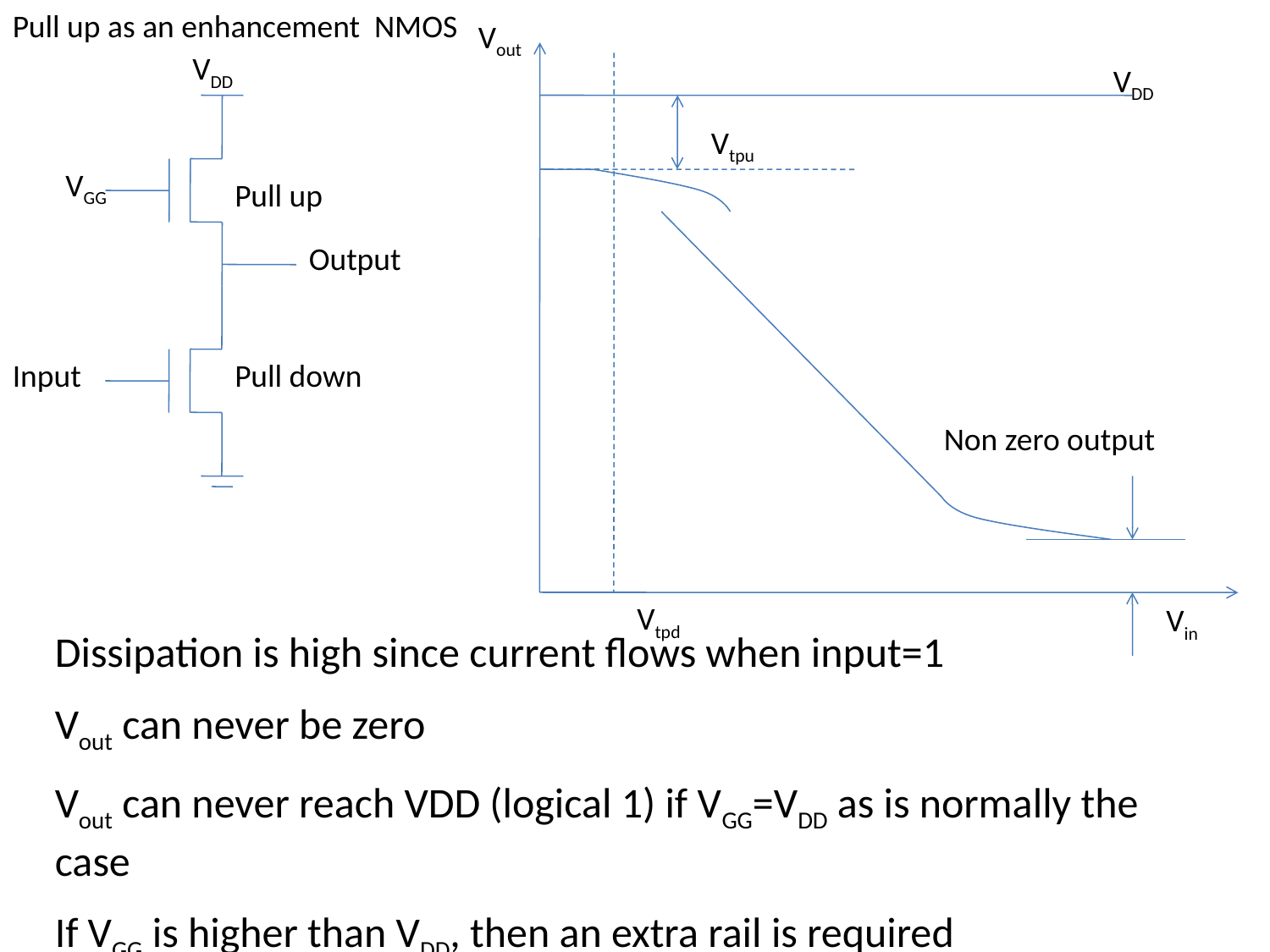

Pull up as an enhancement  NMOS
Vout
VDD
VDD
Vtpu
VGG
Pull up

Output
Input
Pull down
Non zero output

Vtpd
Vin
Dissipation is high since current flows when input=1

Vout can never be zero

Vout can never reach VDD (logical 1) if VGG=VDD as is normally the case

If VGG is higher than VDD, then an extra rail is required